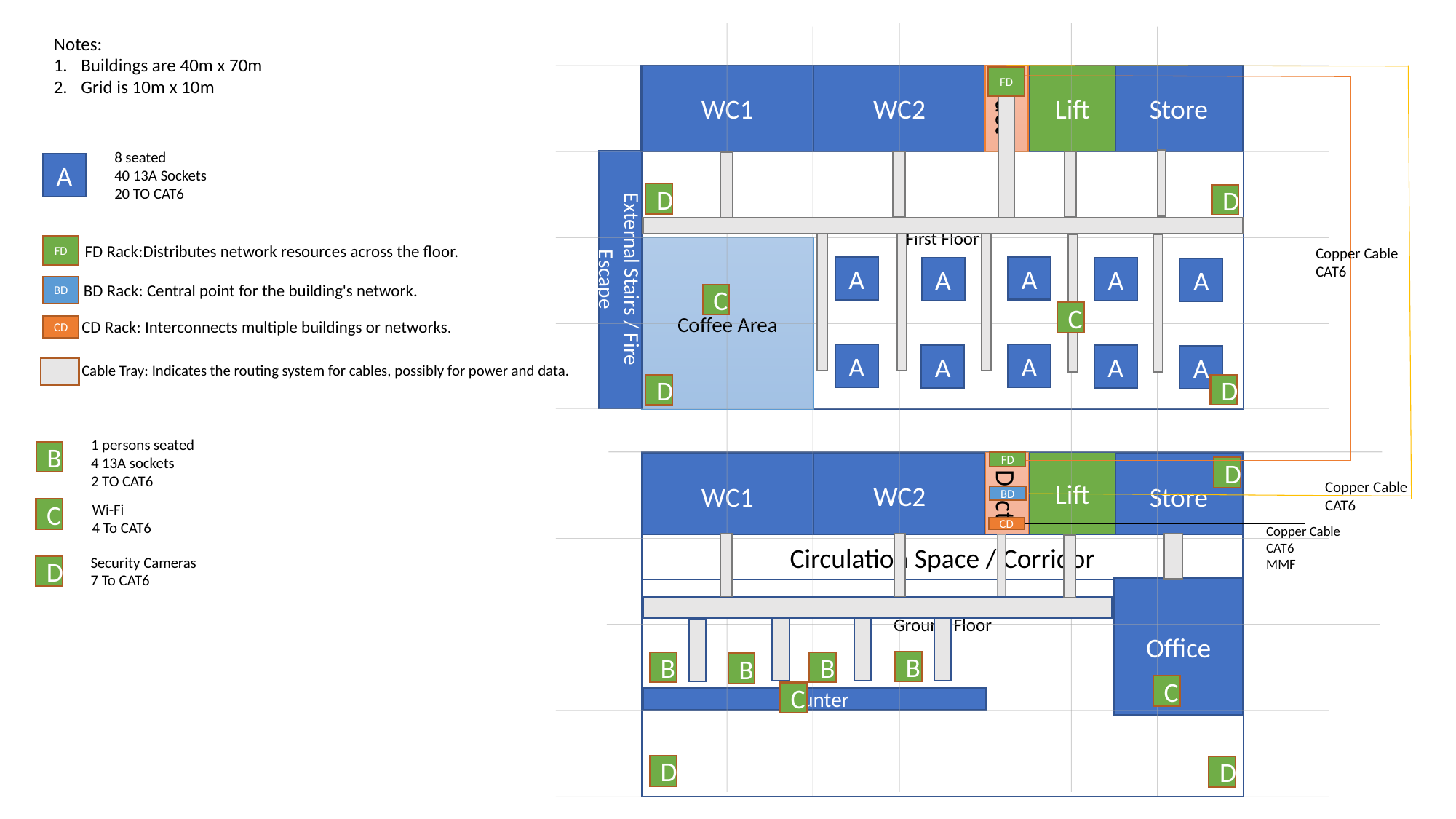

Notes:
Buildings are 40m x 70m
Grid is 10m x 10m

WC1
First Floor
Store
WC2
Duct
Lift
FD

8 seated
40 13A Sockets
20 TO CAT6

External Stairs / Fire Escape

A
D
D

FD Rack:Distributes network resources across the floor.
FD
Coffee Area
Copper Cable
CAT6
A
A
A
A
A
BD Rack: Central point for the building's network.
BD
C
C
CD Rack: Interconnects multiple buildings or networks.
CD
A
A
A
A
A
Cable Tray: Indicates the routing system for cables, possibly for power and data.

D
D
1 persons seated
4 13A sockets
2 TO CAT6

B
Ground Floor
Lift
FD
WC2
Duct
Store
WC1
D
Copper Cable
CAT6
BD
Wi-Fi
4 To CAT6
C
Copper Cable
CAT6
MMF
CD

Circulation Space / Corridor

Security Cameras
7 To CAT6
D
Office

B
B
B
B
C
C
Counter
D
D